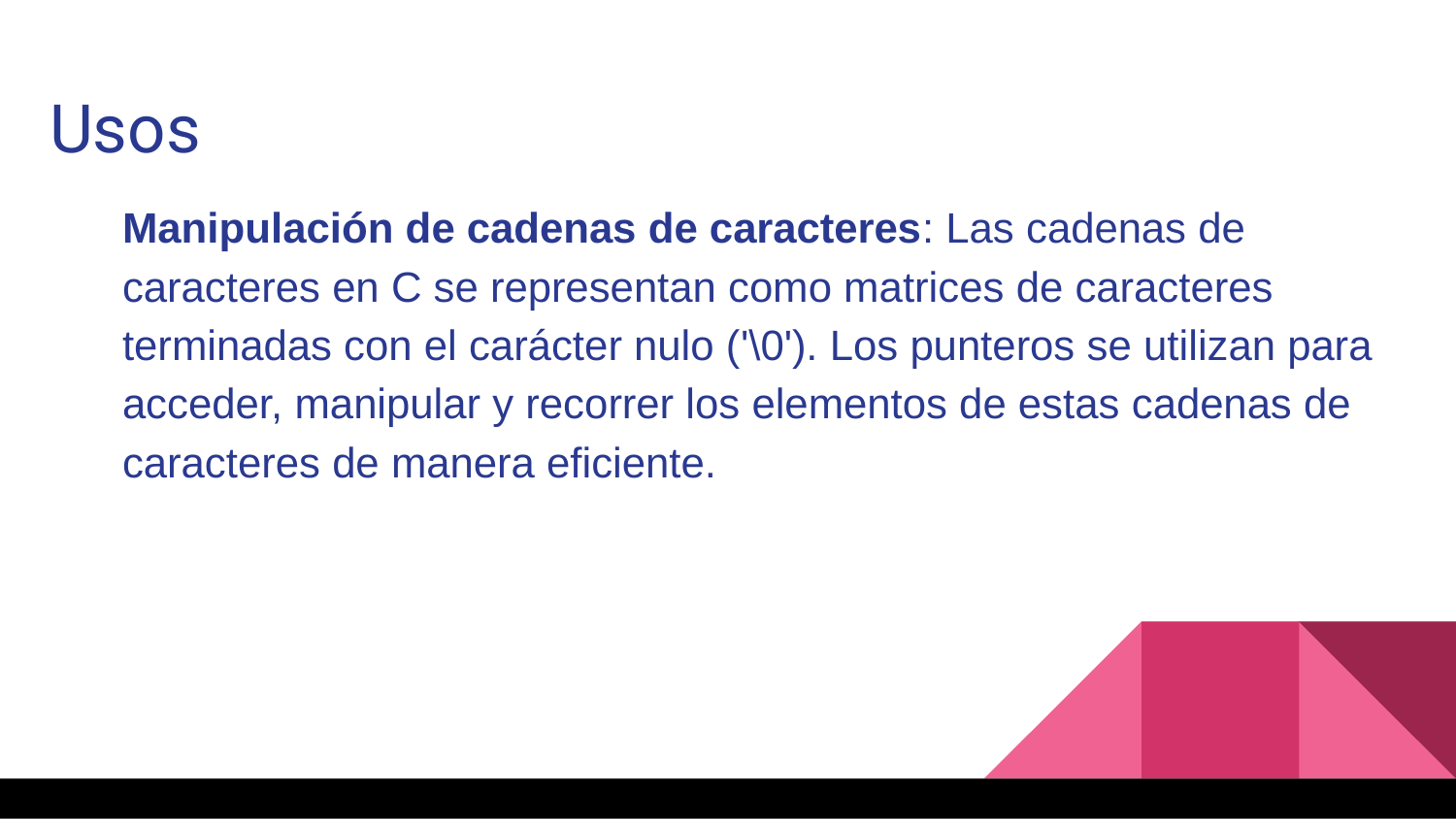

# Usos
Manipulación de cadenas de caracteres: Las cadenas de caracteres en C se representan como matrices de caracteres terminadas con el carácter nulo ('\0'). Los punteros se utilizan para acceder, manipular y recorrer los elementos de estas cadenas de caracteres de manera eficiente.